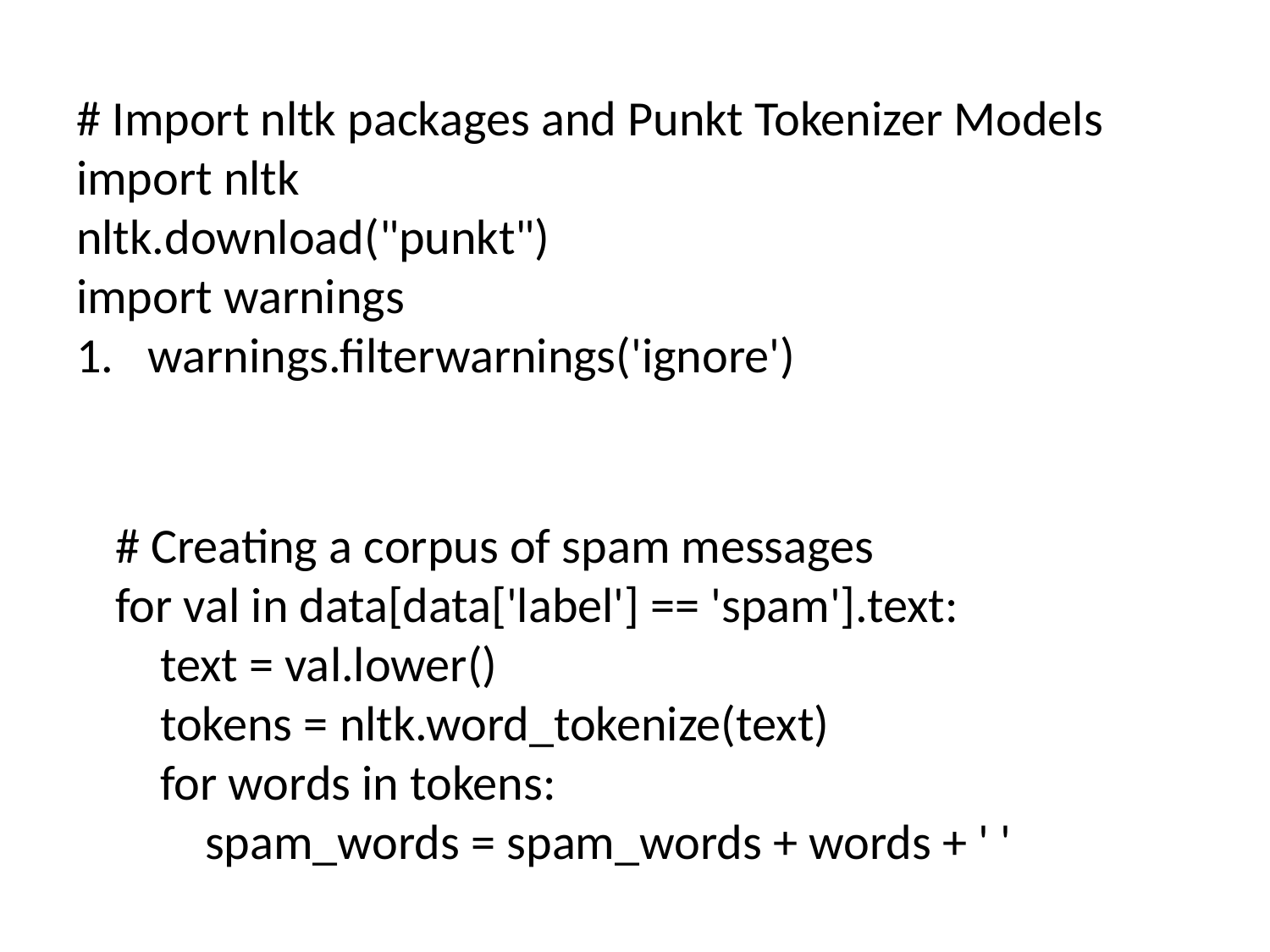

# Import nltk packages and Punkt Tokenizer Models
import nltk
nltk.download("punkt")
import warnings
warnings.filterwarnings('ignore')
# Creating a corpus of spam messages
for val in data[data['label'] == 'spam'].text:
    text = val.lower()
    tokens = nltk.word_tokenize(text)
    for words in tokens:
        spam_words = spam_words + words + ' '